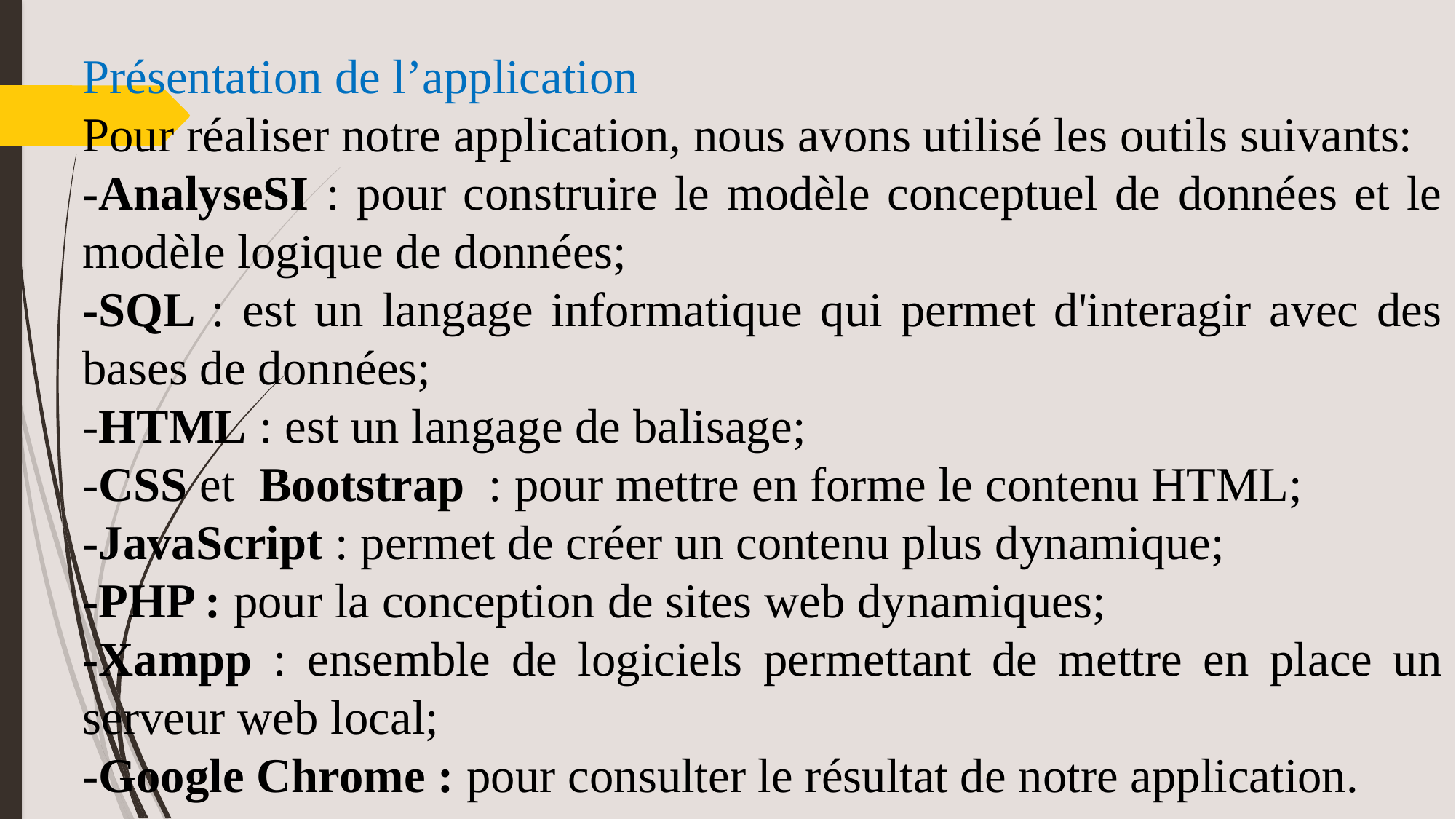

Présentation de l’application
Pour réaliser notre application, nous avons utilisé les outils suivants:
-AnalyseSI : pour construire le modèle conceptuel de données et le modèle logique de données;
-SQL : est un langage informatique qui permet d'interagir avec des bases de données;
-HTML : est un langage de balisage;
-CSS et  Bootstrap  : pour mettre en forme le contenu HTML;
-JavaScript : permet de créer un contenu plus dynamique;
-PHP : pour la conception de sites web dynamiques;
-Xampp : ensemble de logiciels permettant de mettre en place un serveur web local;
-Google Chrome : pour consulter le résultat de notre application.